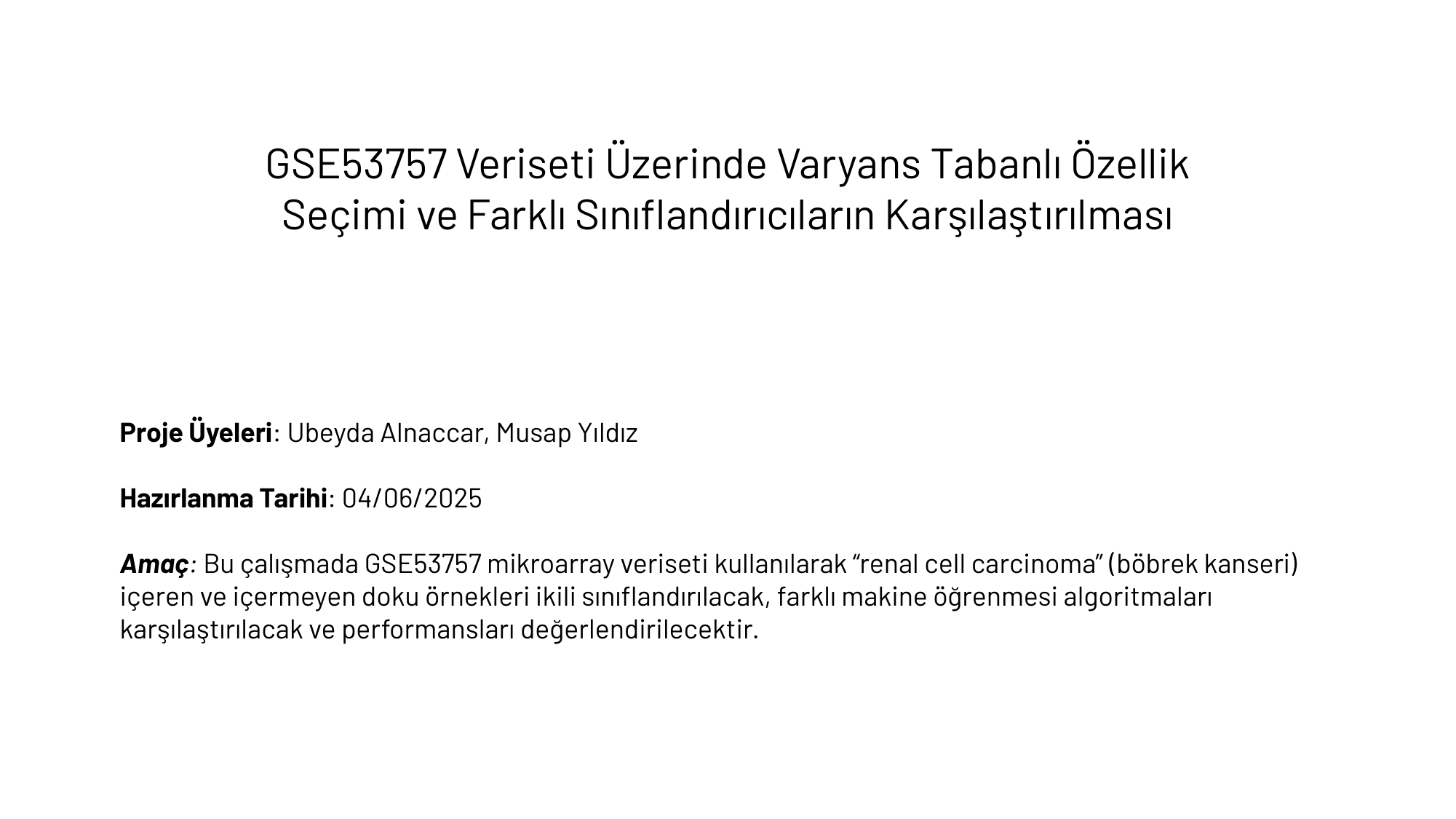

GSE53757 Veriseti Üzerinde Varyans Tabanlı Özellik Seçimi ve Farklı Sınıflandırıcıların Karşılaştırılması
Proje Üyeleri: Ubeyda Alnaccar, Musap Yıldız
Hazırlanma Tarihi: 04/06/2025
Amaç: Bu çalışmada GSE53757 mikroarray veriseti kullanılarak “renal cell carcinoma” (böbrek kanseri) içeren ve içermeyen doku örnekleri ikili sınıflandırılacak, farklı makine öğrenmesi algoritmaları karşılaştırılacak ve performansları değerlendirilecektir.